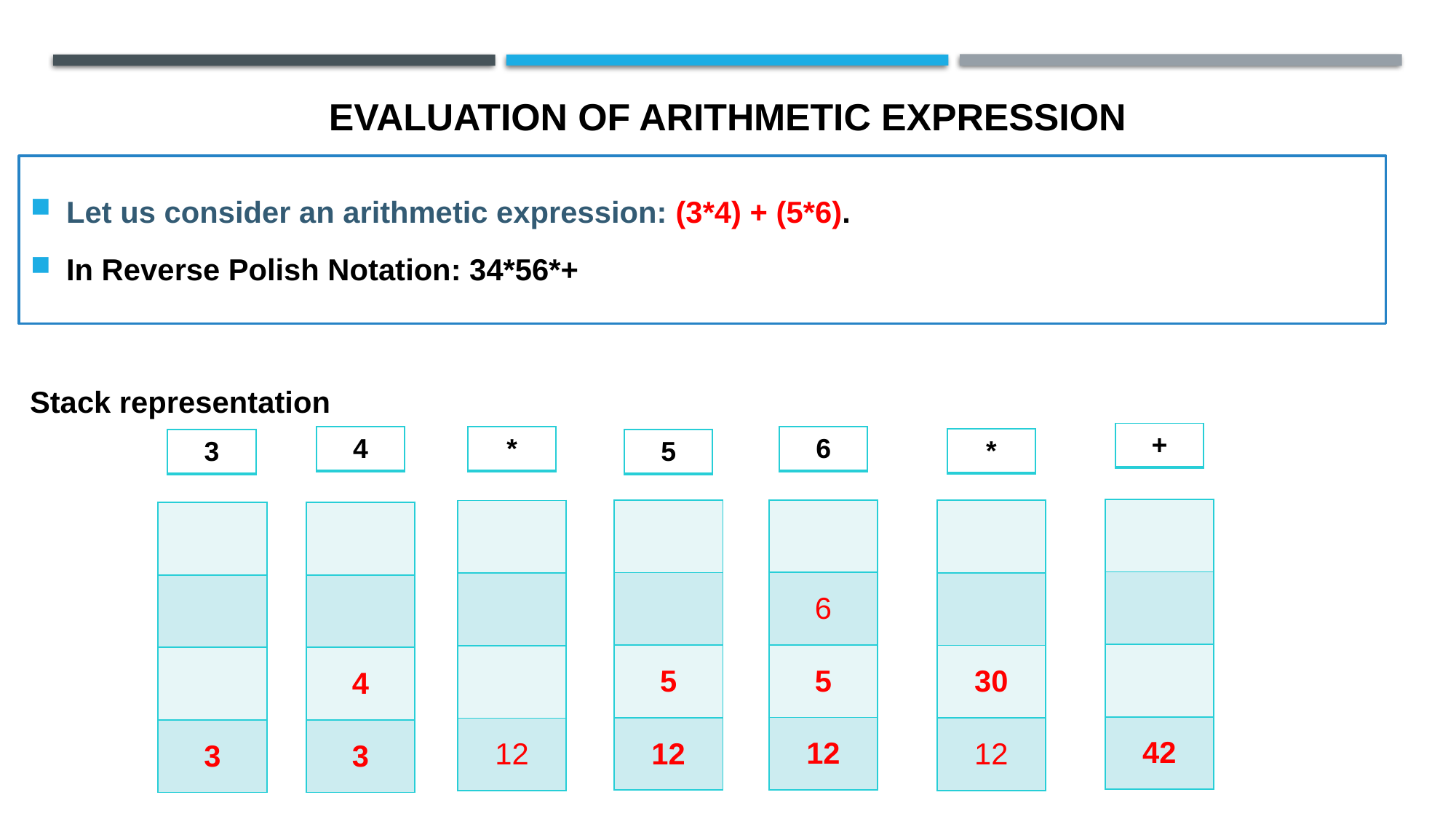

# Evaluation of Arithmetic Expression
Let us consider an arithmetic expression: (3*4) + (5*6).
In Reverse Polish Notation: 34*56*+
Stack representation
| + |
| --- |
| \* |
| --- |
| 6 |
| --- |
| 4 |
| --- |
| \* |
| --- |
| 3 |
| --- |
| 5 |
| --- |
|  |
| --- |
|  |
|  |
| 42 |
|  |
| --- |
| 6 |
| 5 |
| 12 |
|  |
| --- |
|  |
| 5 |
| 12 |
|  |
| --- |
|  |
| 30 |
| 12 |
|  |
| --- |
|  |
|  |
| 12 |
|  |
| --- |
|  |
|  |
| 3 |
|  |
| --- |
|  |
| 4 |
| 3 |